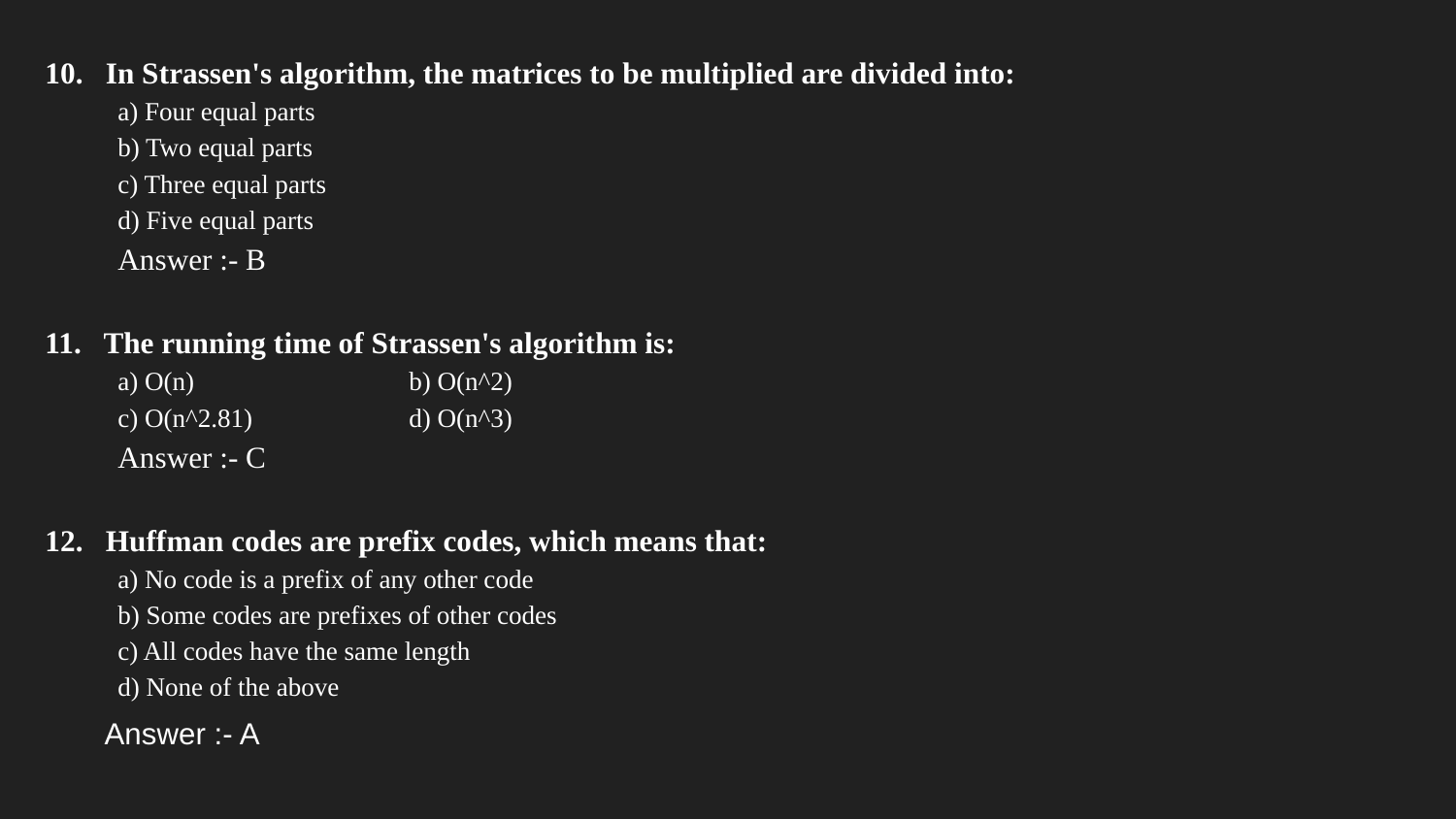

10.   In Strassen's algorithm, the matrices to be multiplied are divided into:
a) Four equal parts
b) Two equal parts
c) Three equal parts
d) Five equal parts
Answer :- B

11.   The running time of Strassen's algorithm is:
a) O(n)		b) O(n^2)
c) O(n^2.81)    	d) O(n^3)
Answer :- C

12.   Huffman codes are prefix codes, which means that:
a) No code is a prefix of any other code
b) Some codes are prefixes of other codes
c) All codes have the same length
d) None of the above
      Answer :- A
#